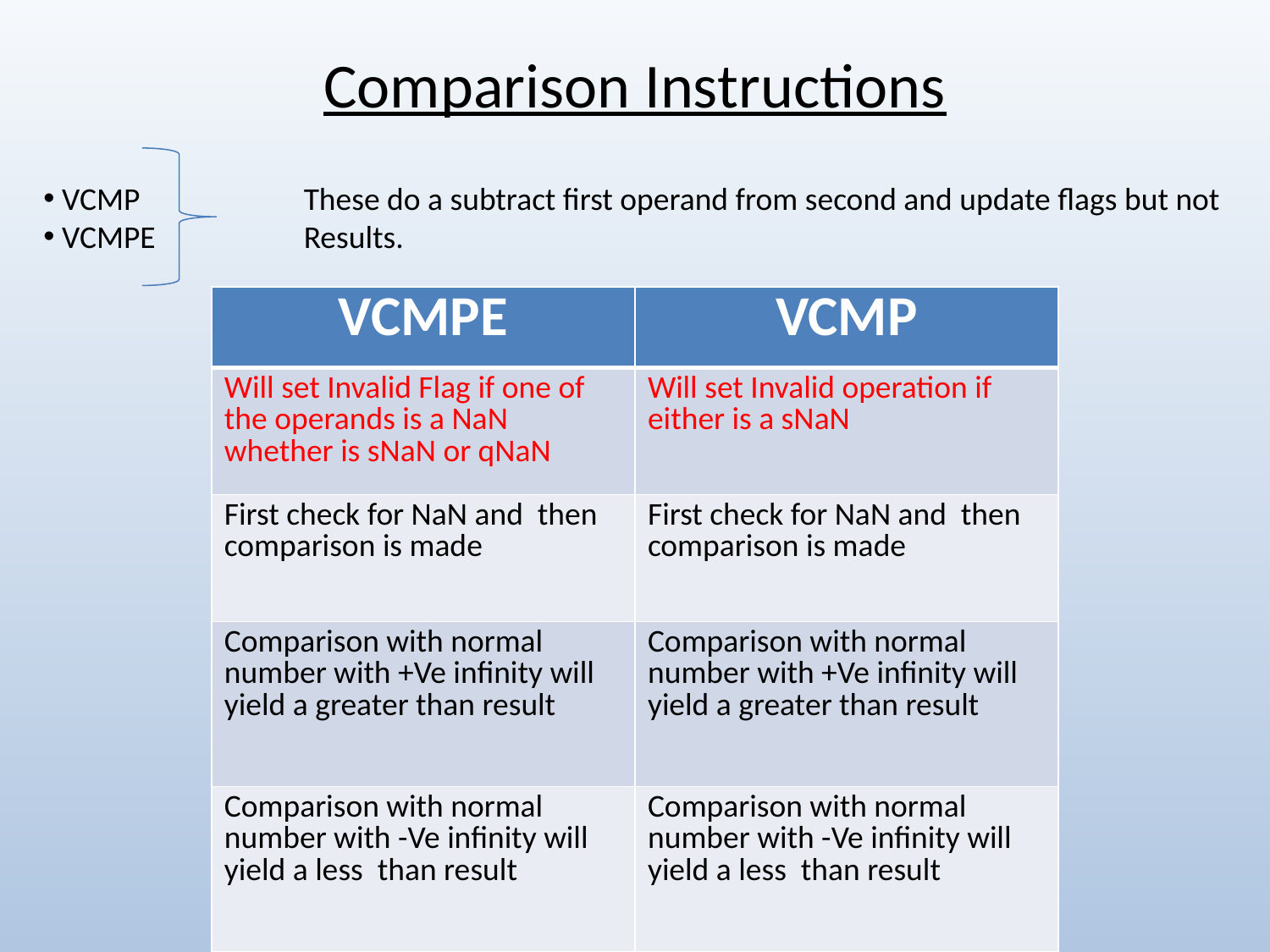

# Comparison Instructions

 VCMP
 VCMPE
These do a subtract first operand from second and update flags but not
Results.
| VCMPE | VCMP |
| --- | --- |
| Will set Invalid Flag if one of the operands is a NaN whether is sNaN or qNaN | Will set Invalid operation if either is a sNaN |
| First check for NaN and then comparison is made | First check for NaN and then comparison is made |
| Comparison with normal number with +Ve infinity will yield a greater than result | Comparison with normal number with +Ve infinity will yield a greater than result |
| Comparison with normal number with -Ve infinity will yield a less than result | Comparison with normal number with -Ve infinity will yield a less than result |
|  |  |